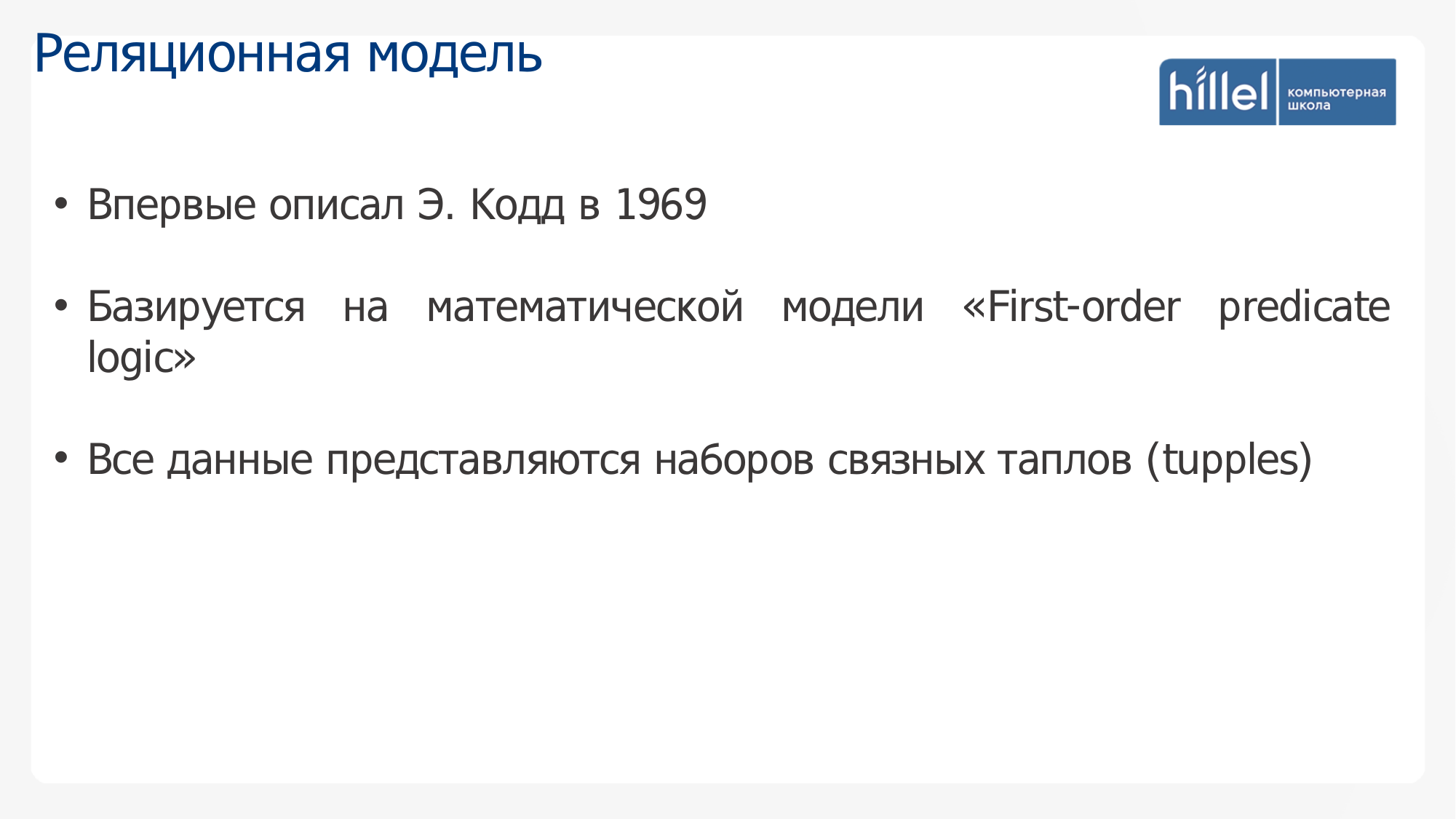

Реляционная модель
Впервые описал Э. Кодд в 1969

Базируется на математической модели «First-order predicate logic»

Все данные представляются наборов связных таплов (tupples)